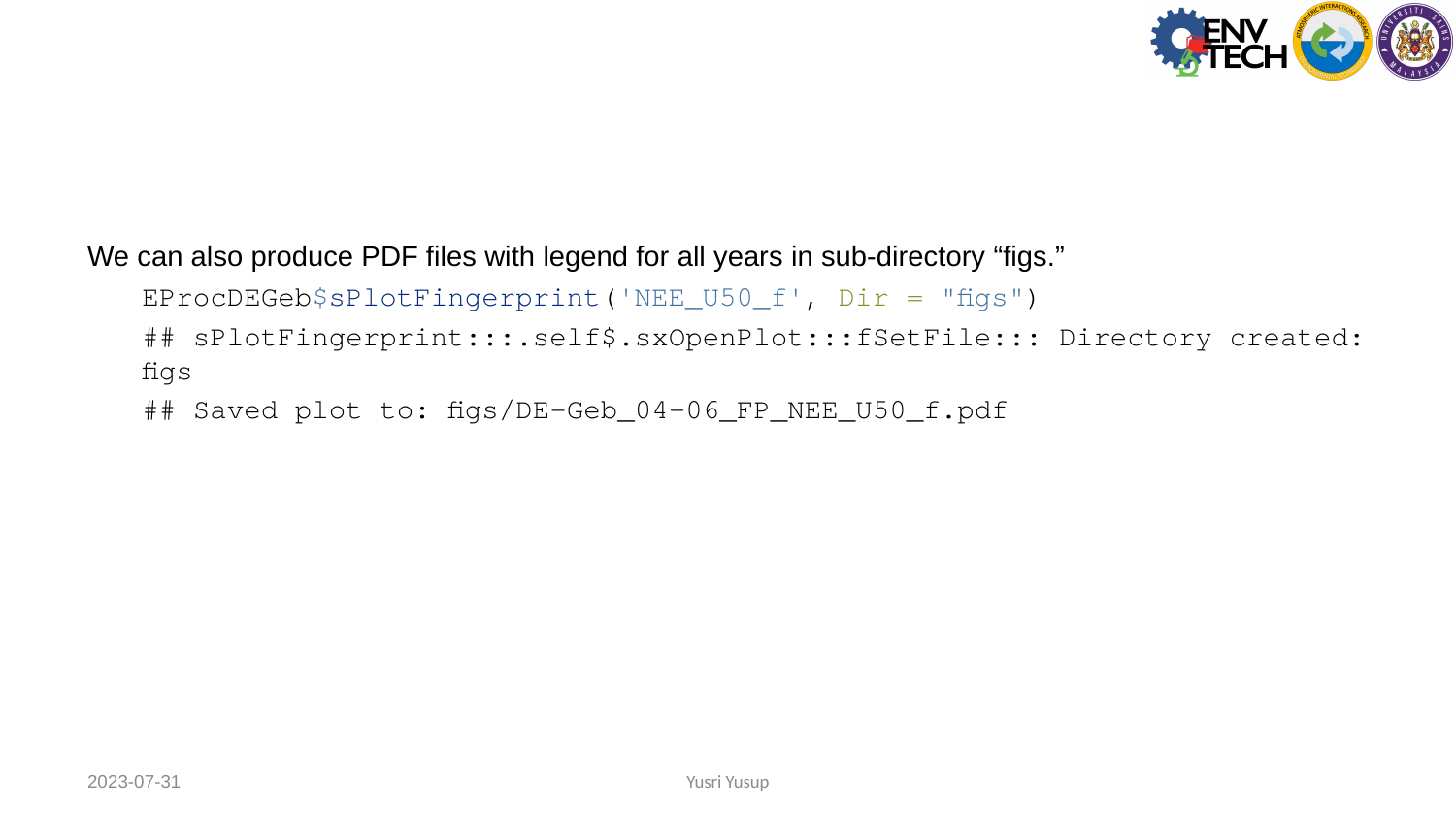

We can also produce PDF files with legend for all years in sub-directory “figs.”
EProcDEGeb$sPlotFingerprint('NEE_U50_f', Dir = "figs")
## sPlotFingerprint:::.self$.sxOpenPlot:::fSetFile::: Directory created: figs
## Saved plot to: figs/DE-Geb_04-06_FP_NEE_U50_f.pdf
2023-07-31
Yusri Yusup